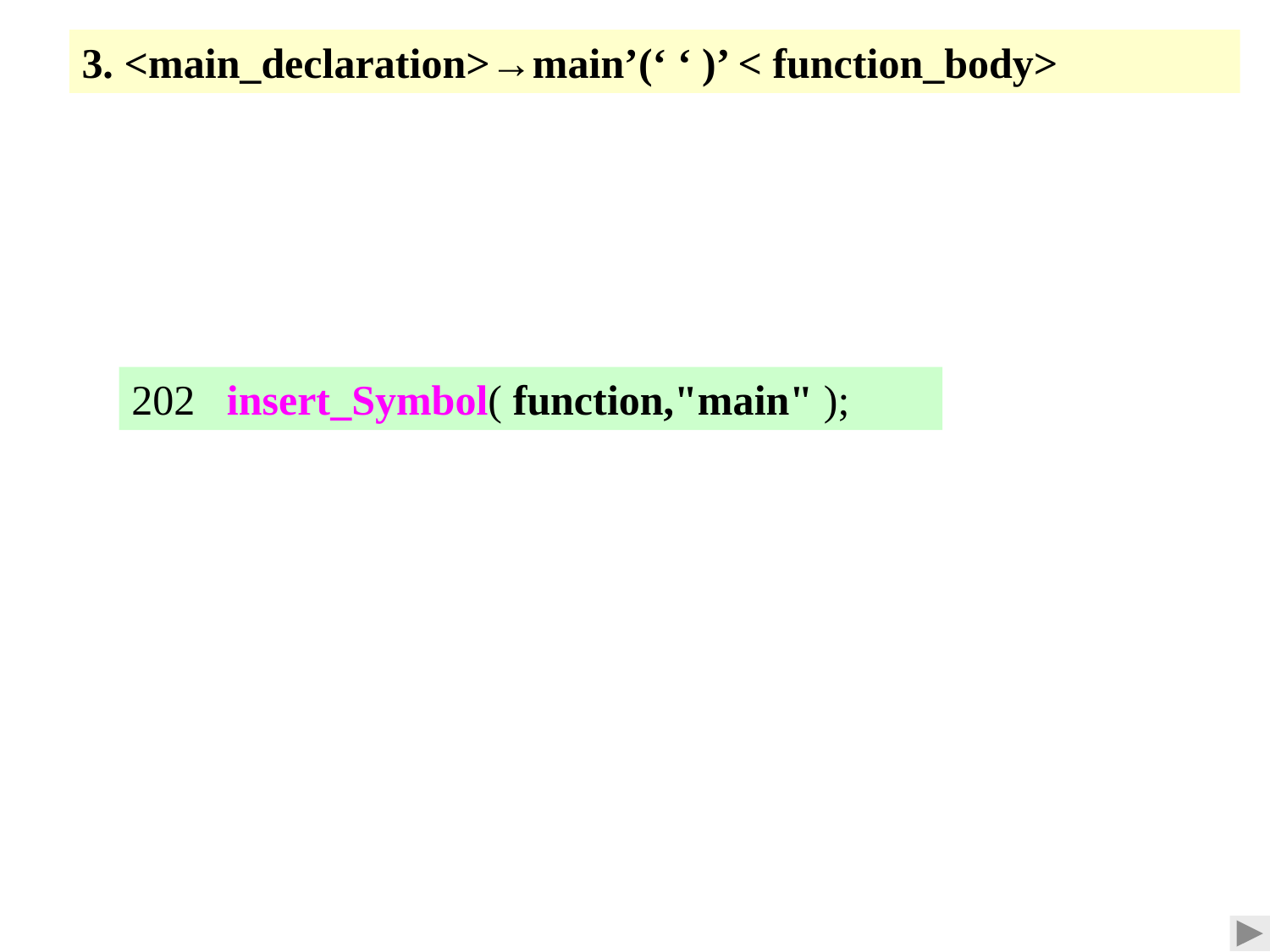

3. <main_declaration>→main’(‘ ‘ )’ < function_body>
202   insert_Symbol( function,"main" );